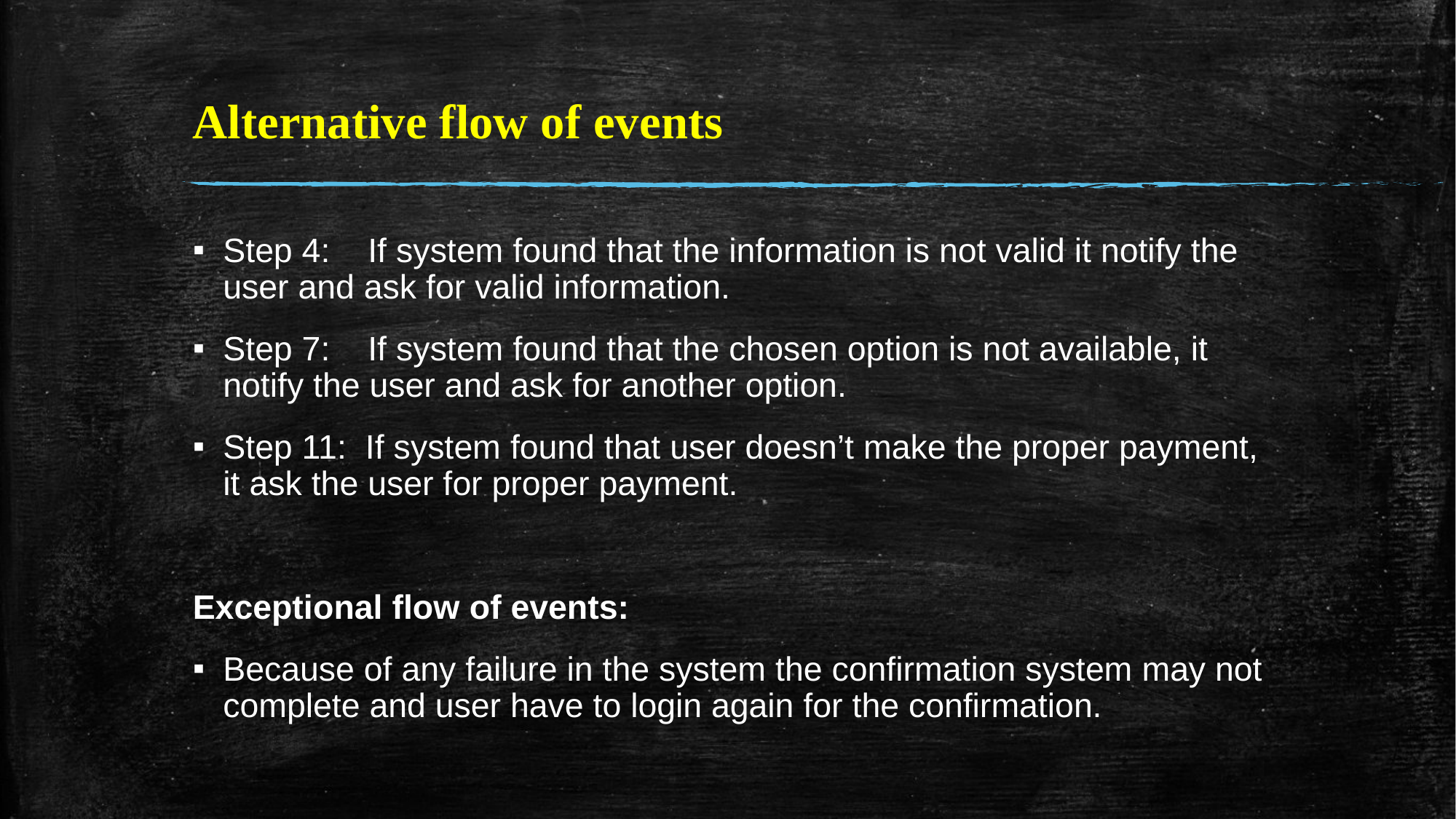

# Alternative flow of events
Step 4:    If system found that the information is not valid it notify the user and ask for valid information.
Step 7:    If system found that the chosen option is not available, it notify the user and ask for another option.
Step 11:  If system found that user doesn’t make the proper payment, it ask the user for proper payment.

Exceptional flow of events:
Because of any failure in the system the confirmation system may not complete and user have to login again for the confirmation.